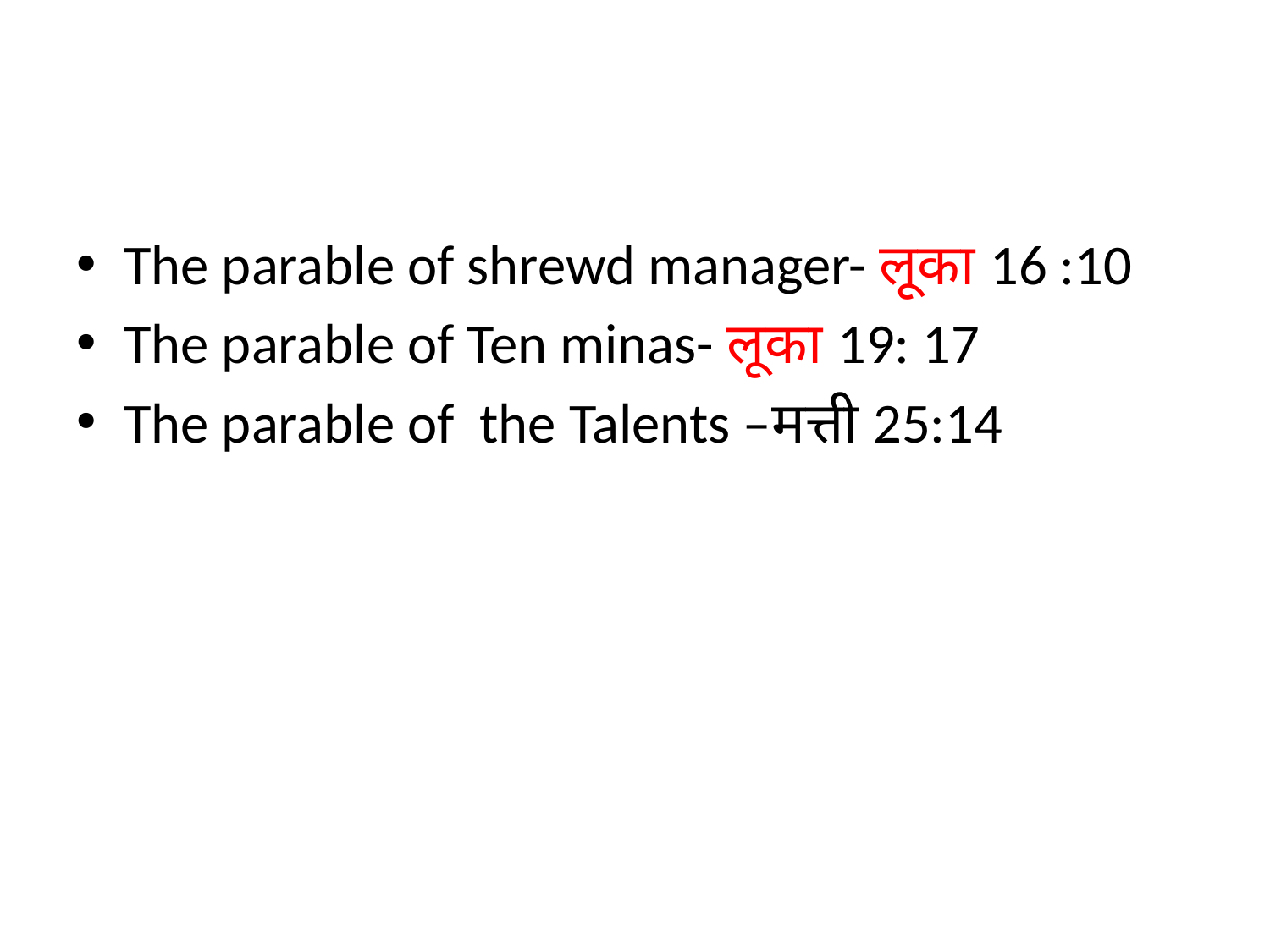

The parable of shrewd manager- लूका 16 :10
The parable of Ten minas- लूका 19: 17
The parable of  the Talents –मत्ती 25:14